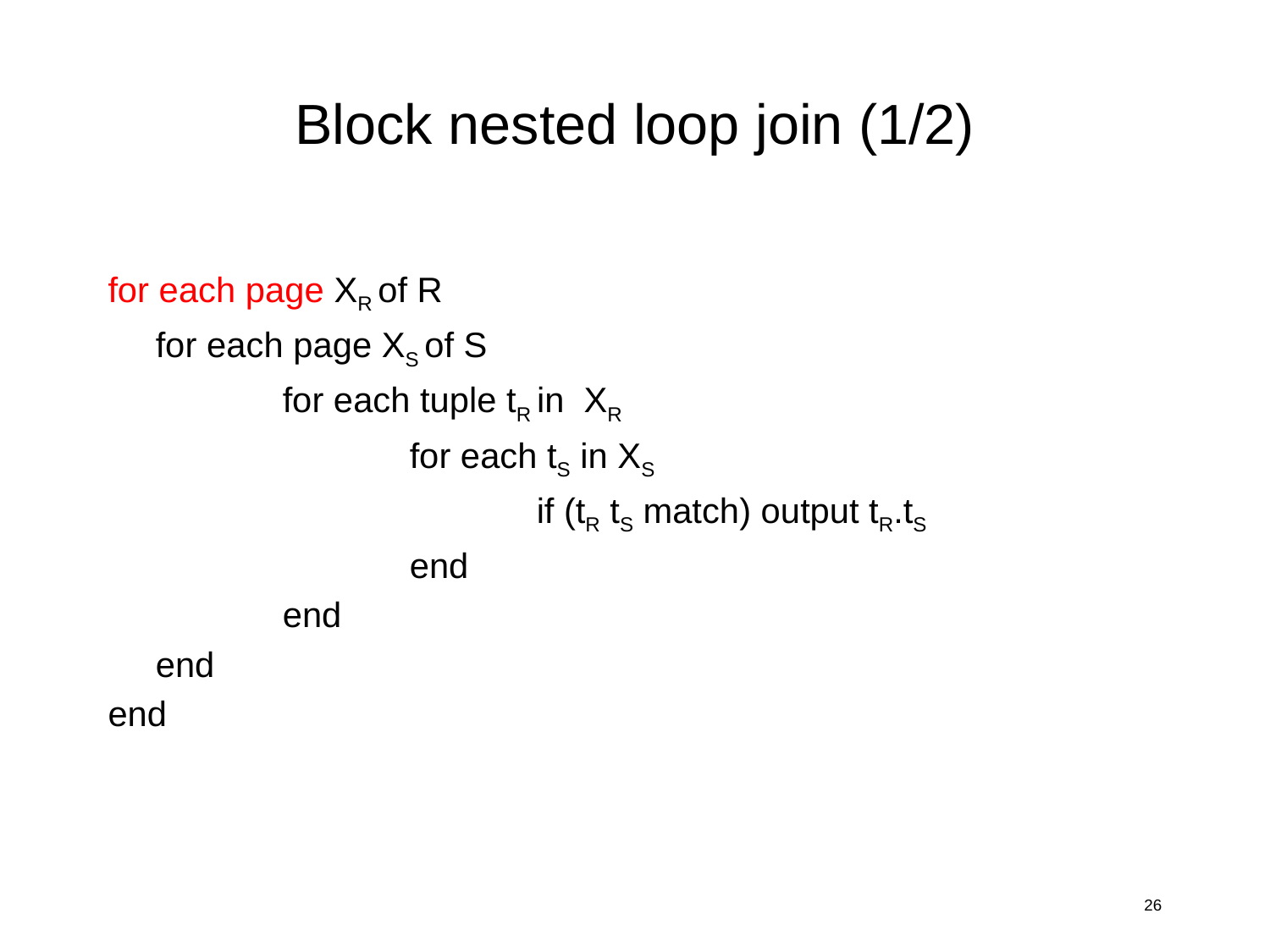

# Block nested loop join (1/2)

for each page XR of R
	for each page XS of S
		for each tuple tR in  XR
			for each tS in XS
				if (tR tS match) output tR.tS
			end
		end
	end
end
26